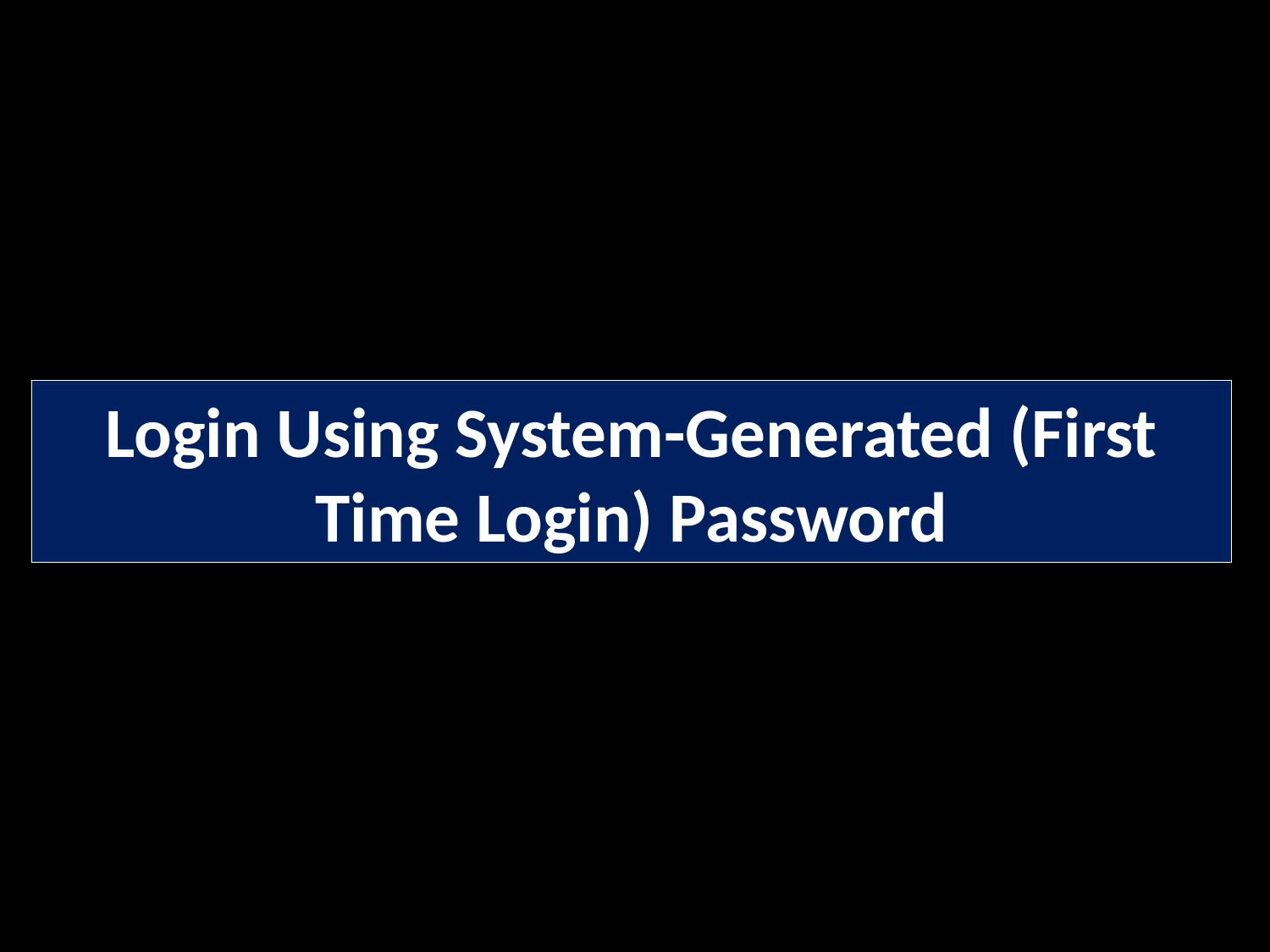

Login Using System-Generated (First Time Login) Password